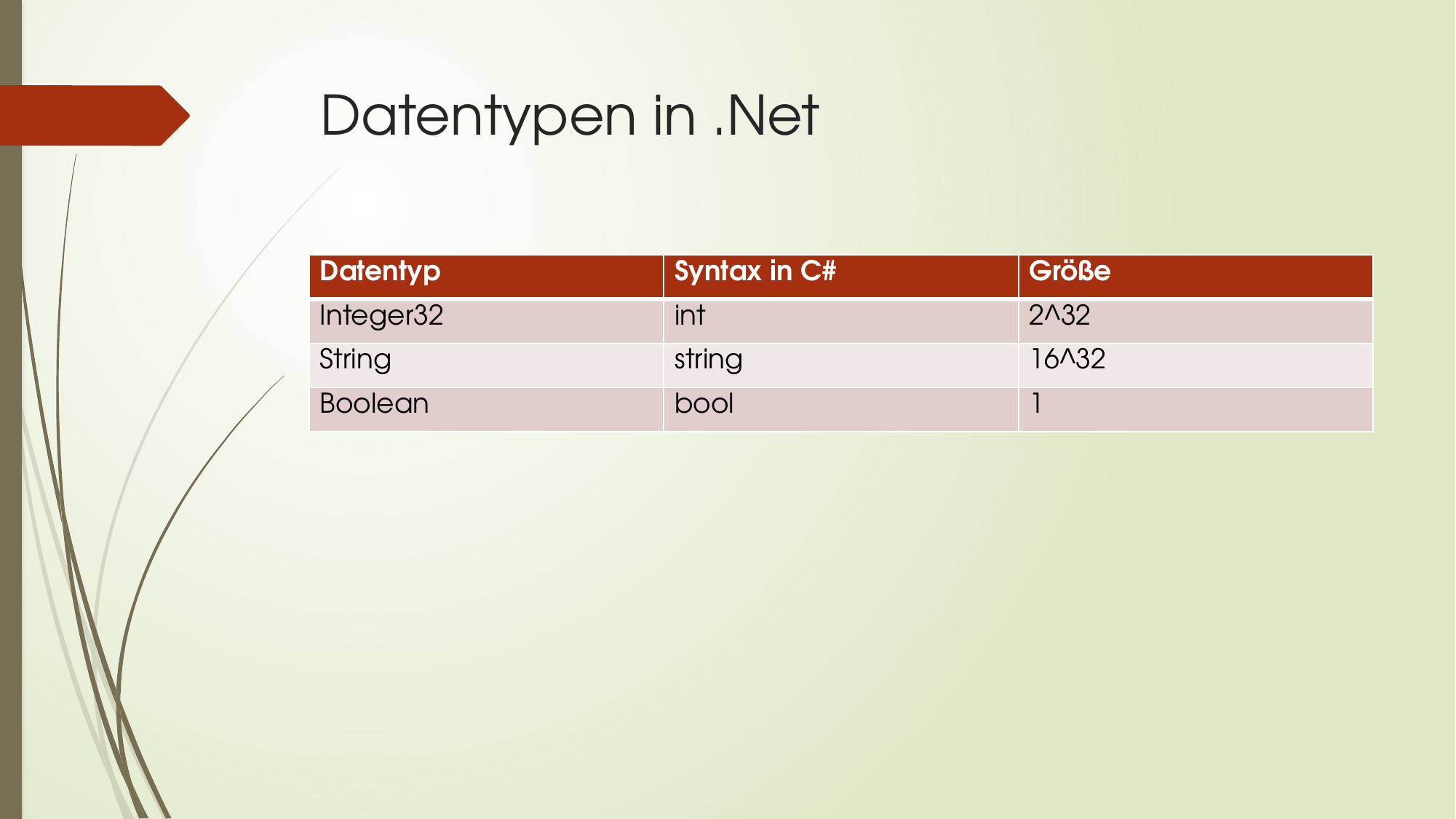

# Datentypen in .Net
| Datentyp | Syntax in C# | Größe |
| --- | --- | --- |
| Integer32 | int | 2^32 |
| String | string | 16^32 |
| Boolean | bool | 1 |